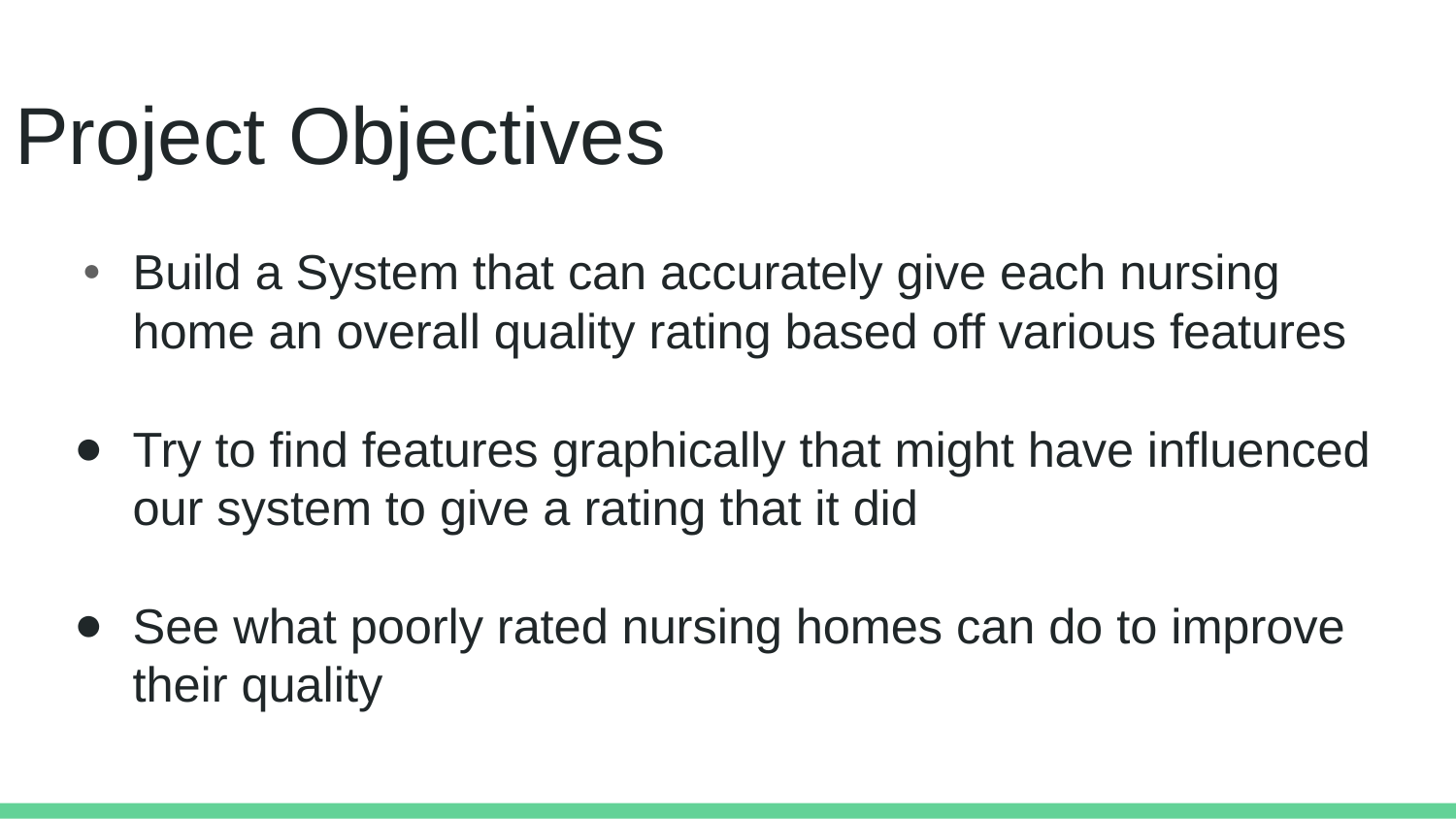

# Project Objectives
Build a System that can accurately give each nursing home an overall quality rating based off various features

Try to find features graphically that might have influenced our system to give a rating that it did

See what poorly rated nursing homes can do to improve their quality